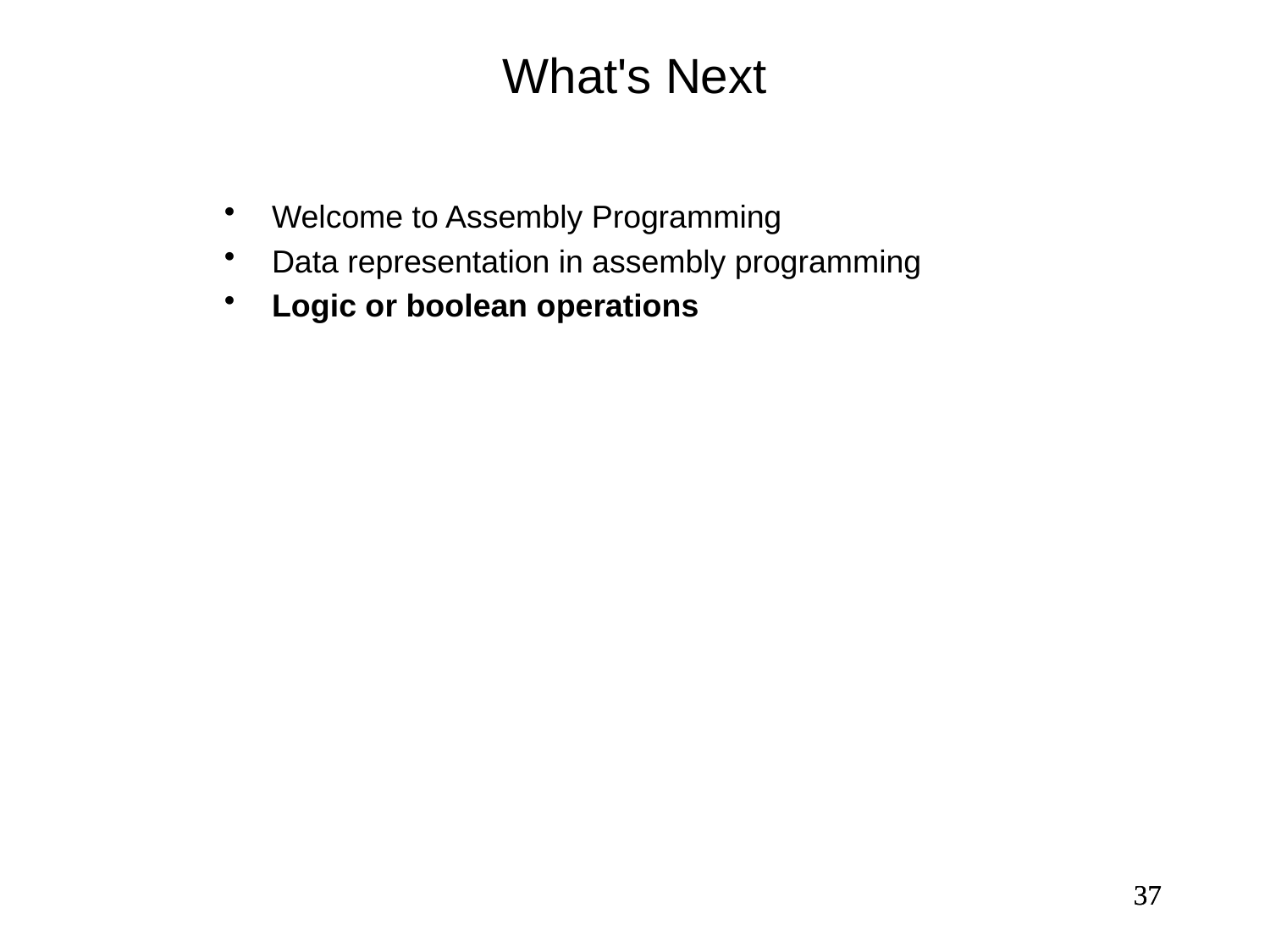

What's Next
Welcome to Assembly Programming
Data representation in assembly programming
Logic or boolean operations

37
37